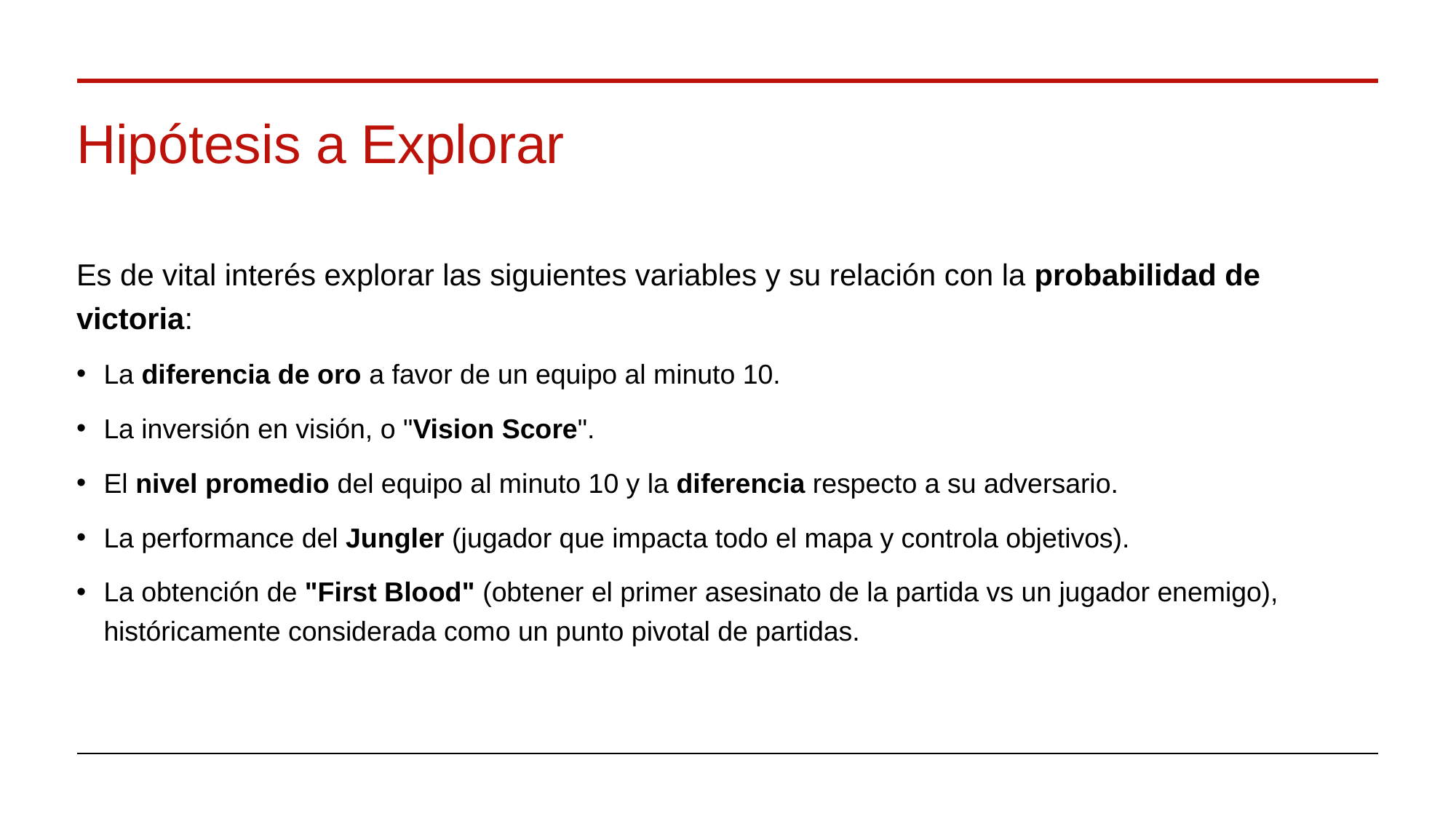

# Hipótesis a Explorar
Es de vital interés explorar las siguientes variables y su relación con la probabilidad de victoria:
La diferencia de oro a favor de un equipo al minuto 10.
La inversión en visión, o "Vision Score".
El nivel promedio del equipo al minuto 10 y la diferencia respecto a su adversario.
La performance del Jungler (jugador que impacta todo el mapa y controla objetivos).
La obtención de "First Blood" (obtener el primer asesinato de la partida vs un jugador enemigo), históricamente considerada como un punto pivotal de partidas.